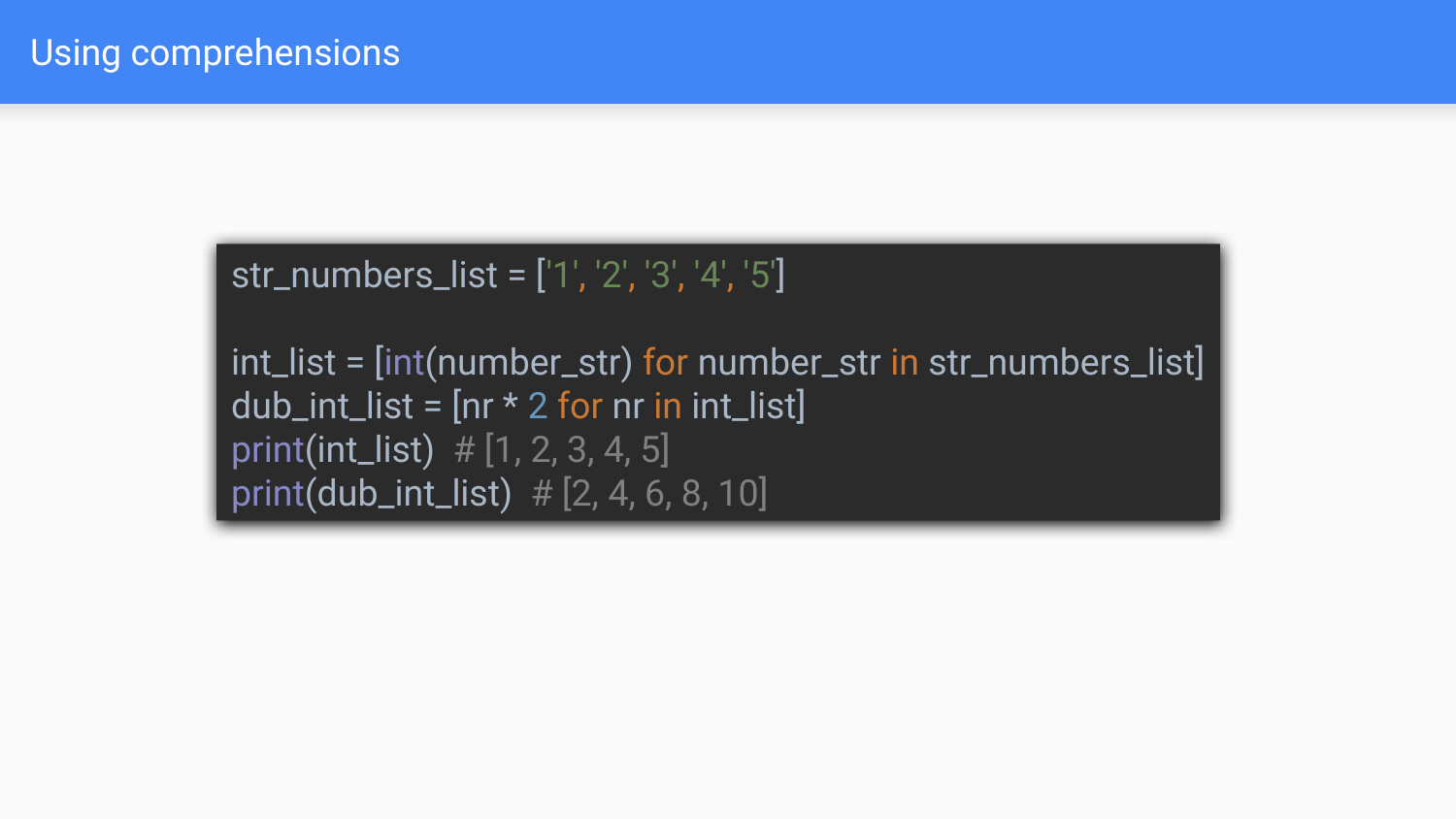

# Using comprehensions
str_numbers_list = ['1', '2', '3', '4', '5']
int_list = [int(number_str) for number_str in str_numbers_list]
dub_int_list = [nr * 2 for nr in int_list]
print(int_list)  # [1, 2, 3, 4, 5]
print(dub_int_list)  # [2, 4, 6, 8, 10]